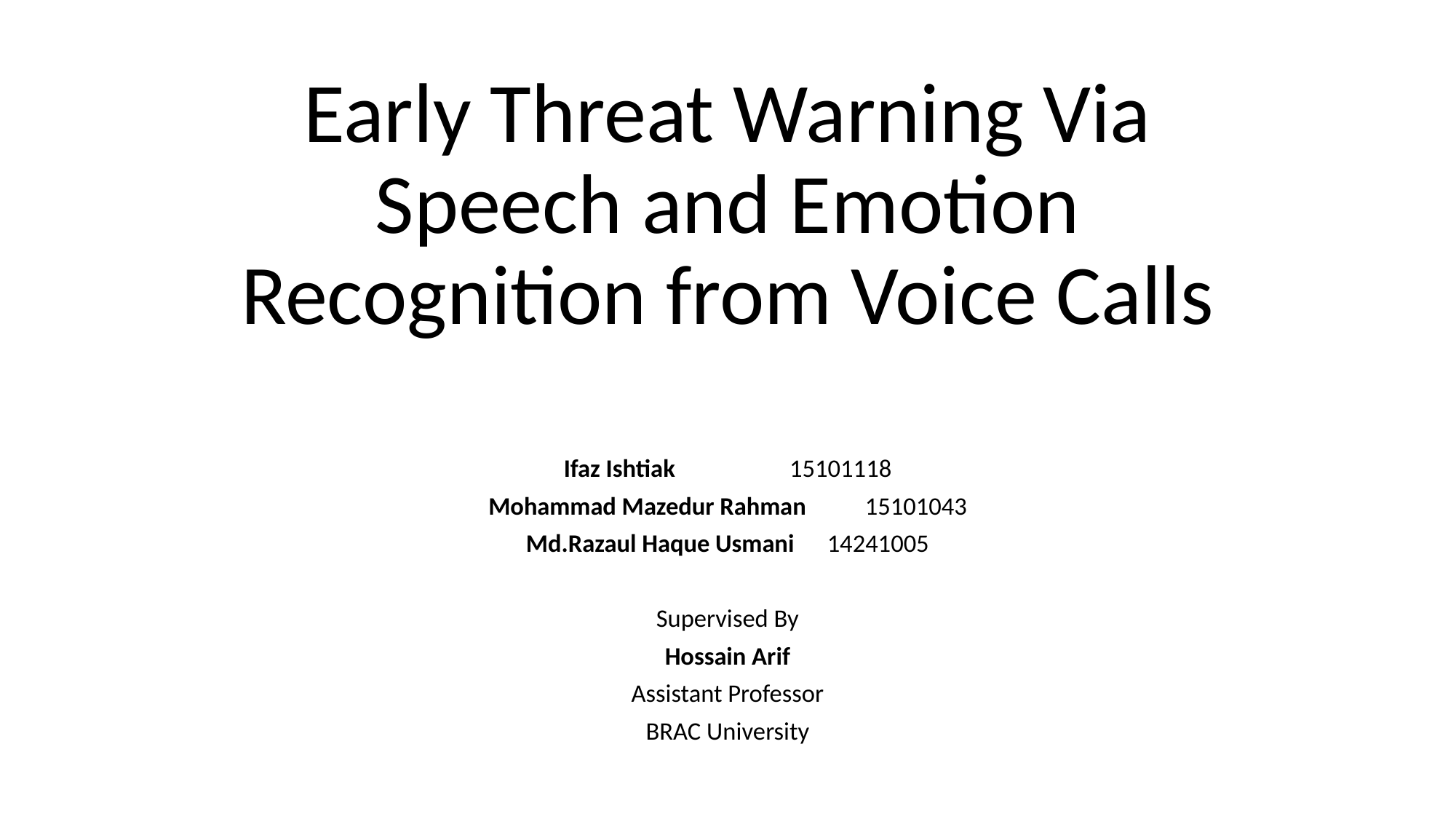

# Early Threat Warning Via Speech and Emotion Recognition from Voice Calls

Ifaz Ishtiak	 		15101118
Mohammad Mazedur Rahman 	15101043
Md.Razaul Haque Usmani 		14241005

Supervised By
Hossain Arif
Assistant Professor
BRAC University